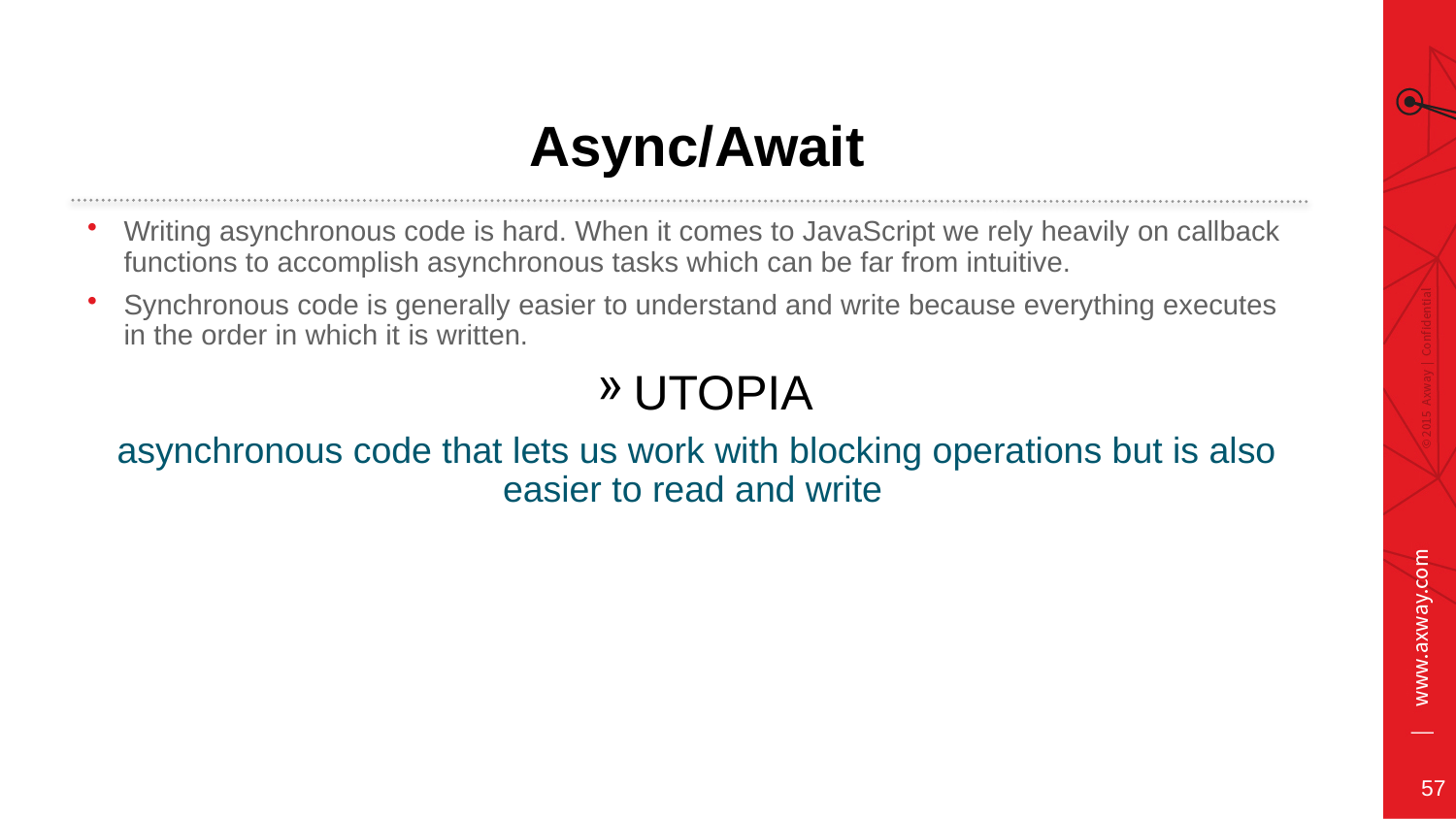

#
Async/Await
Writing asynchronous code is hard. When it comes to JavaScript we rely heavily on callback functions to accomplish asynchronous tasks which can be far from intuitive.
Synchronous code is generally easier to understand and write because everything executes in the order in which it is written.
UTOPIA
 asynchronous code that lets us work with blocking operations but is also easier to read and write

57